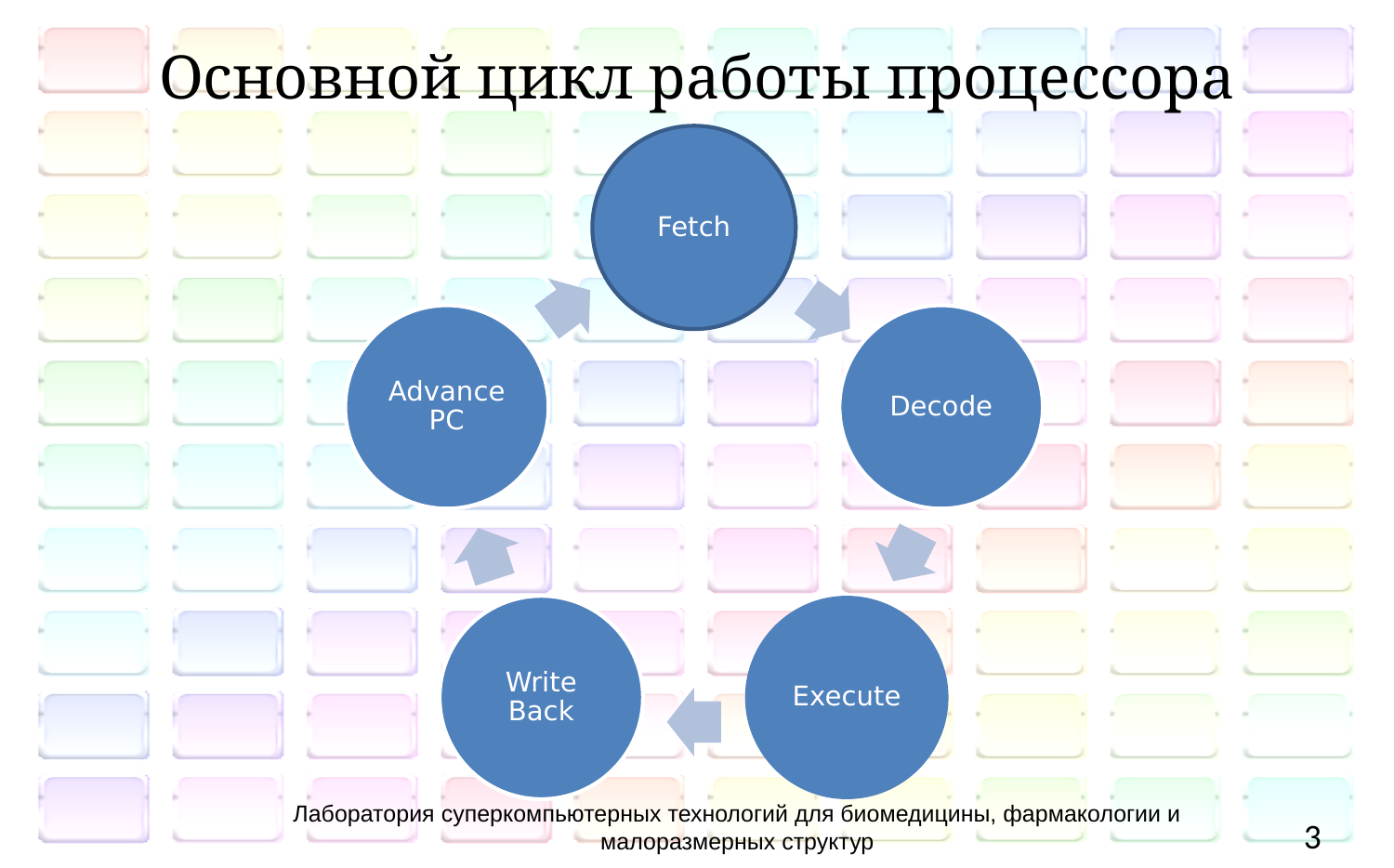

# Основной цикл работы процессора
Fetch

Advance PC
Decode

Write Back
Execute

Лаборатория суперкомпьютерных технологий для биомедицины, фармакологии и малоразмерных структур
3